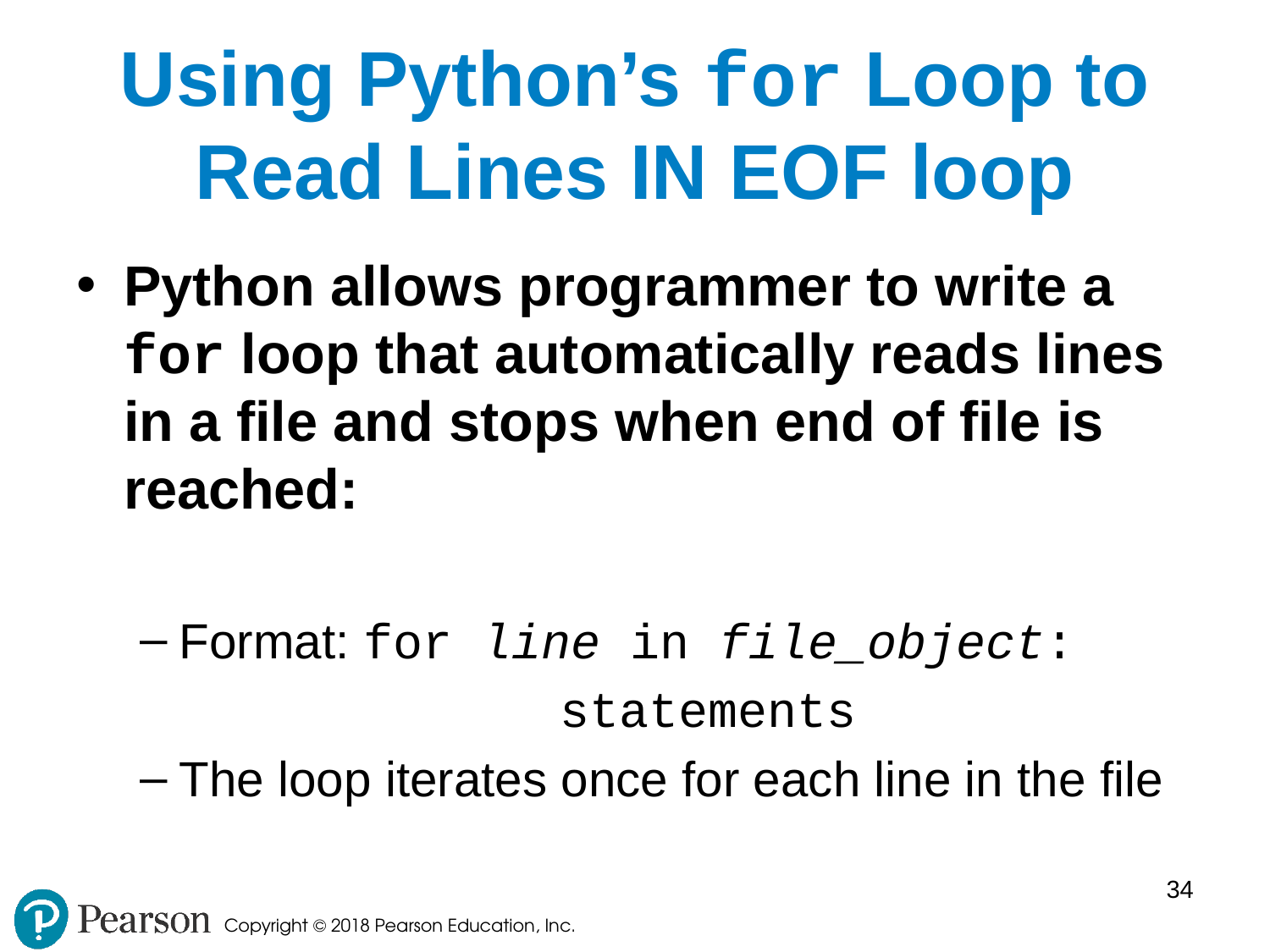

# Using Python’s for Loop to Read Lines IN EOF loop
Python allows programmer to write a for loop that automatically reads lines in a file and stops when end of file is reached:

Format: for line in file_object:
				statements
The loop iterates once for each line in the file
34